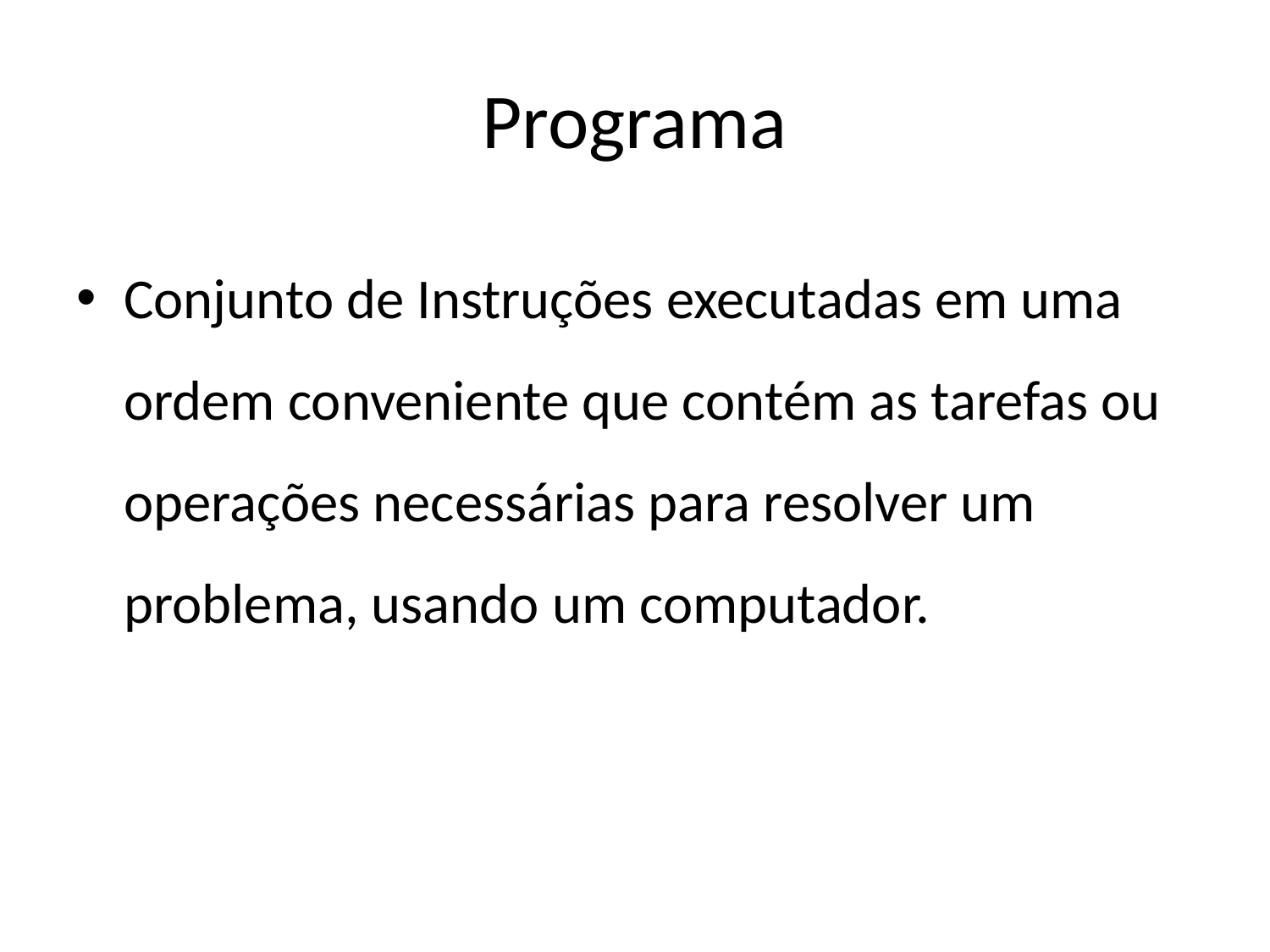

# Programa
Conjunto de Instruções executadas em uma ordem conveniente que contém as tarefas ou operações necessárias para resolver um problema, usando um computador.